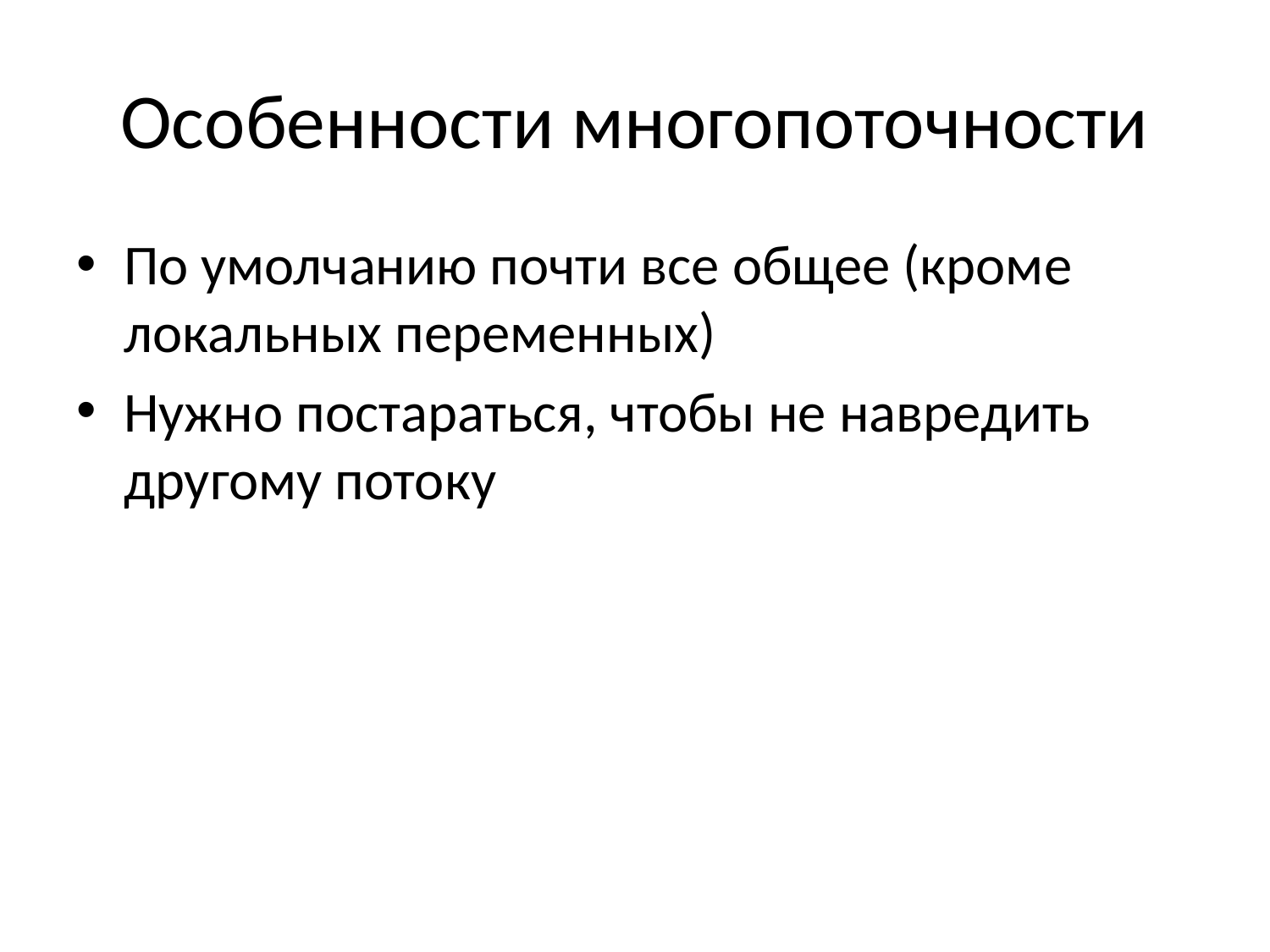

# Особенности многопоточности
По умолчанию почти все общее (кроме локальных переменных)
Нужно постараться, чтобы не навредить другому потоку